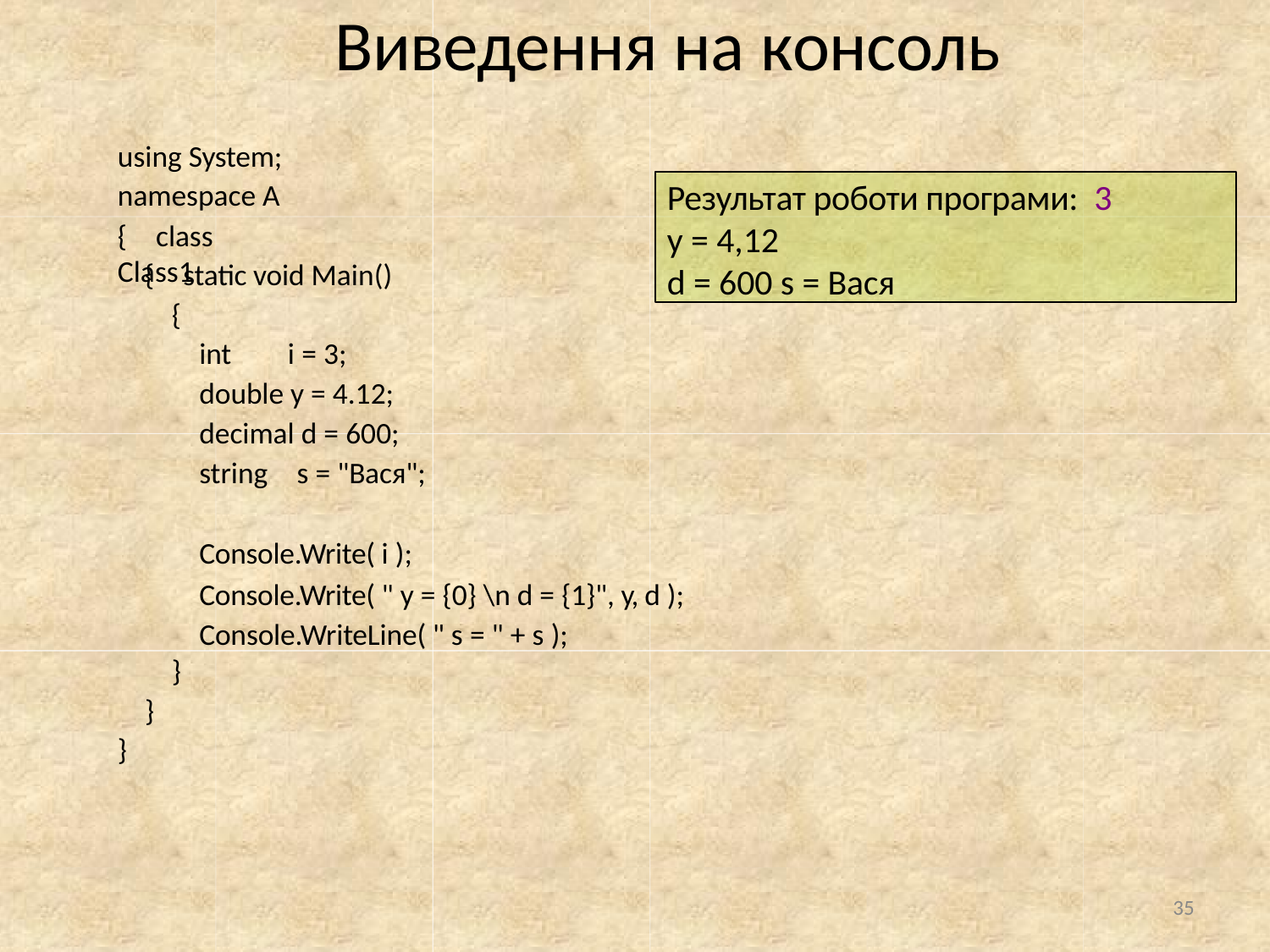

# Виведення на консоль
using System;
namespace A
Результат роботи програми:  3 y = 4,12
d = 600 s = Вася
{	class Class1
{	static void Main()
{
int	i = 3;  double y = 4.12;  decimal d = 600;  string		s = "Вася";

Console.Write( i );
Console.Write( " y = {0} \n d = {1}", y, d );  Console.WriteLine( " s = " + s );
}
}
}
35